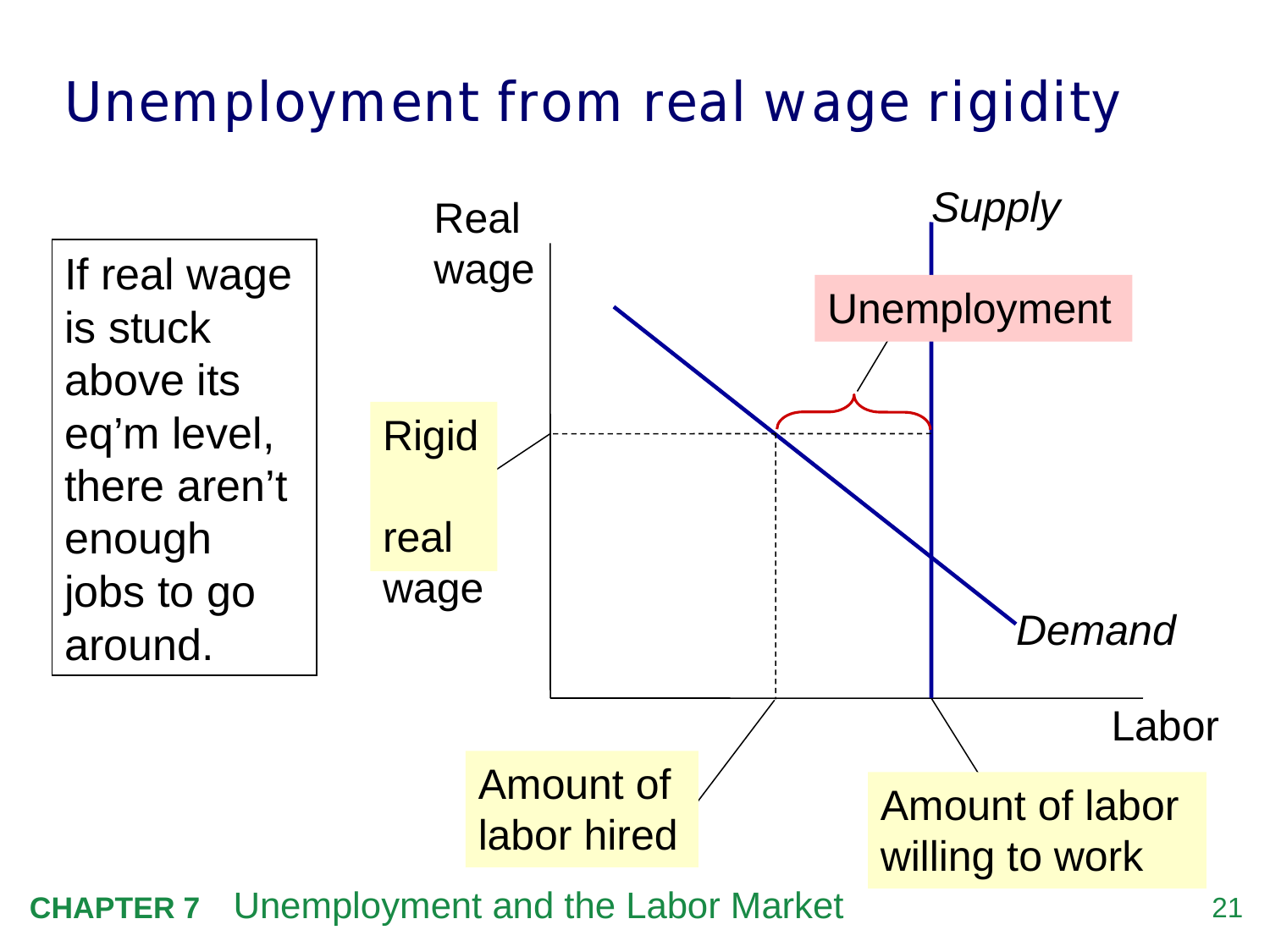

# Unemployment from real wage rigidity
Supply

Real wage

Labor
If real wage is stuck above its eq’m level, there aren’t enough jobs to go around.
Unemployment

Demand

Rigid
real
wage

Amount of
labor hired

Amount of labor willing to work